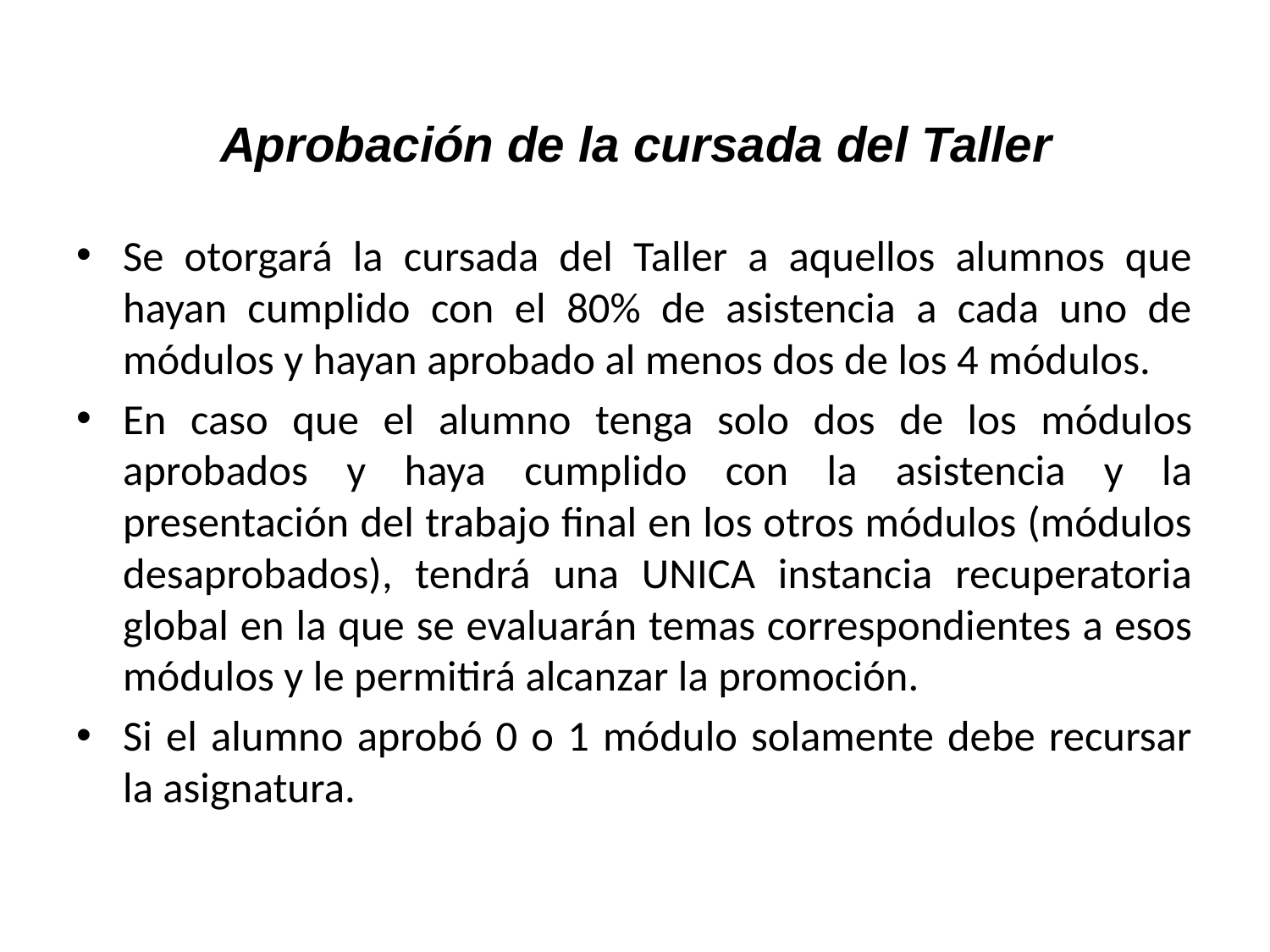

Aprobación de la cursada del Taller
Se otorgará la cursada del Taller a aquellos alumnos que hayan cumplido con el 80% de asistencia a cada uno de módulos y hayan aprobado al menos dos de los 4 módulos.
En caso que el alumno tenga solo dos de los módulos aprobados y haya cumplido con la asistencia y la presentación del trabajo final en los otros módulos (módulos desaprobados), tendrá una UNICA instancia recuperatoria global en la que se evaluarán temas correspondientes a esos módulos y le permitirá alcanzar la promoción.
Si el alumno aprobó 0 o 1 módulo solamente debe recursar la asignatura.